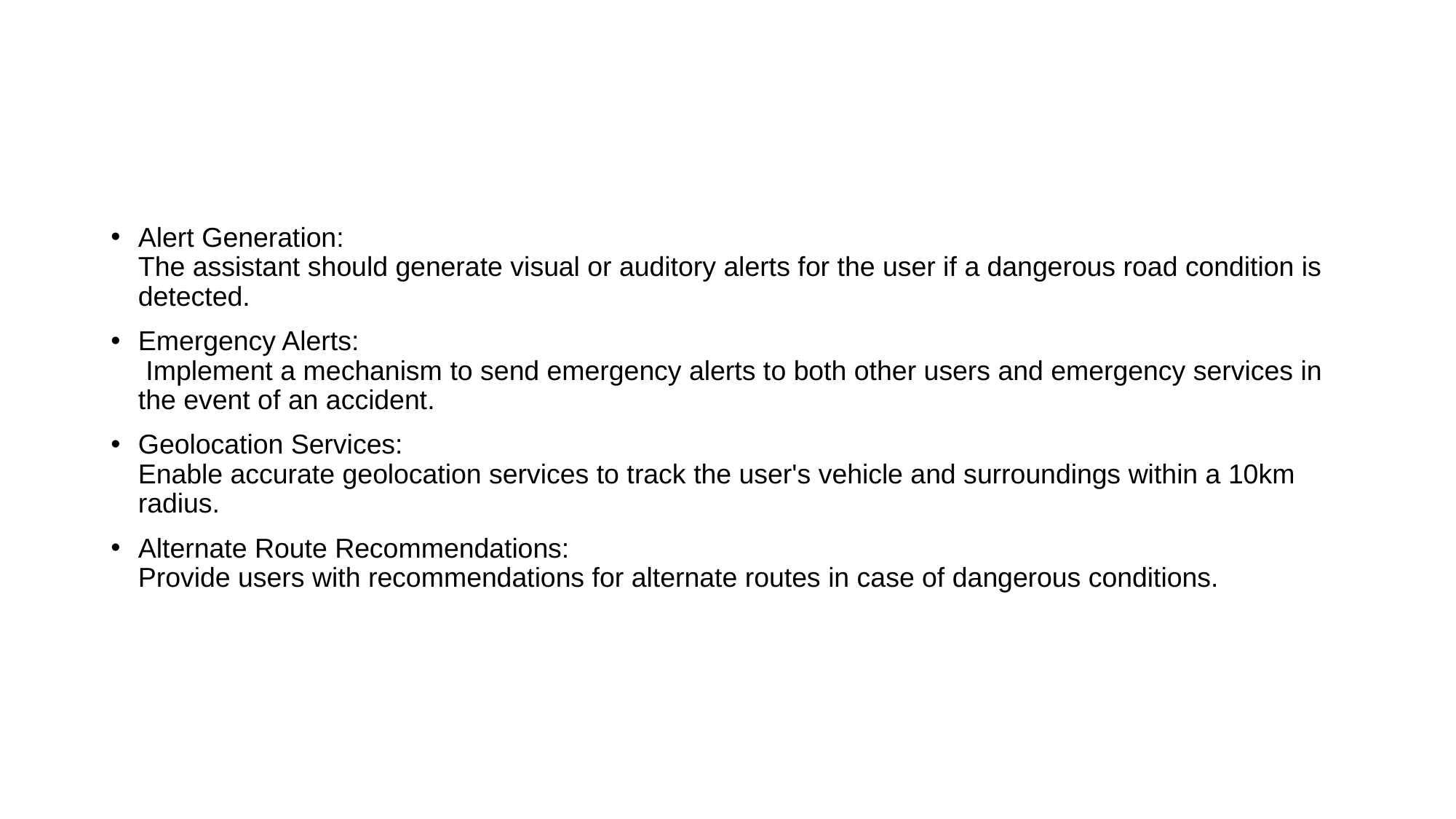

Alert Generation:
The assistant should generate visual or auditory alerts for the user if a dangerous road condition is detected.
Emergency Alerts:
 Implement a mechanism to send emergency alerts to both other users and emergency services in the event of an accident.
Geolocation Services:
Enable accurate geolocation services to track the user's vehicle and surroundings within a 10km radius.
Alternate Route Recommendations:
Provide users with recommendations for alternate routes in case of dangerous conditions.